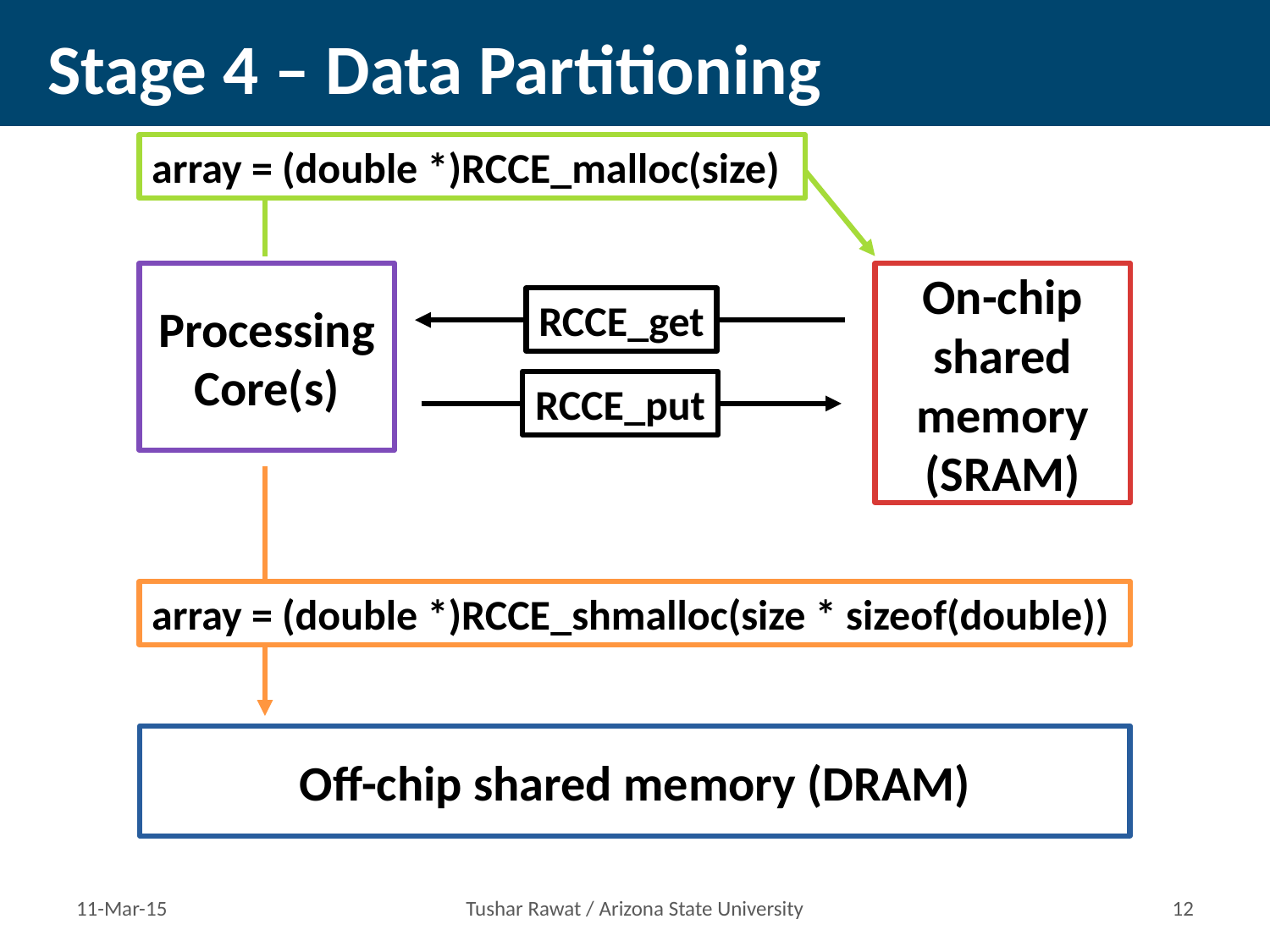

# Stage 4 – Data Partitioning
array = (double *)RCCE_malloc(size)
On-chip shared memory (SRAM)
Processing
Core(s)
RCCE_get
RCCE_put
array = (double *)RCCE_shmalloc(size * sizeof(double))
Off-chip shared memory (DRAM)
11-Mar-15
Tushar Rawat / Arizona State University
12